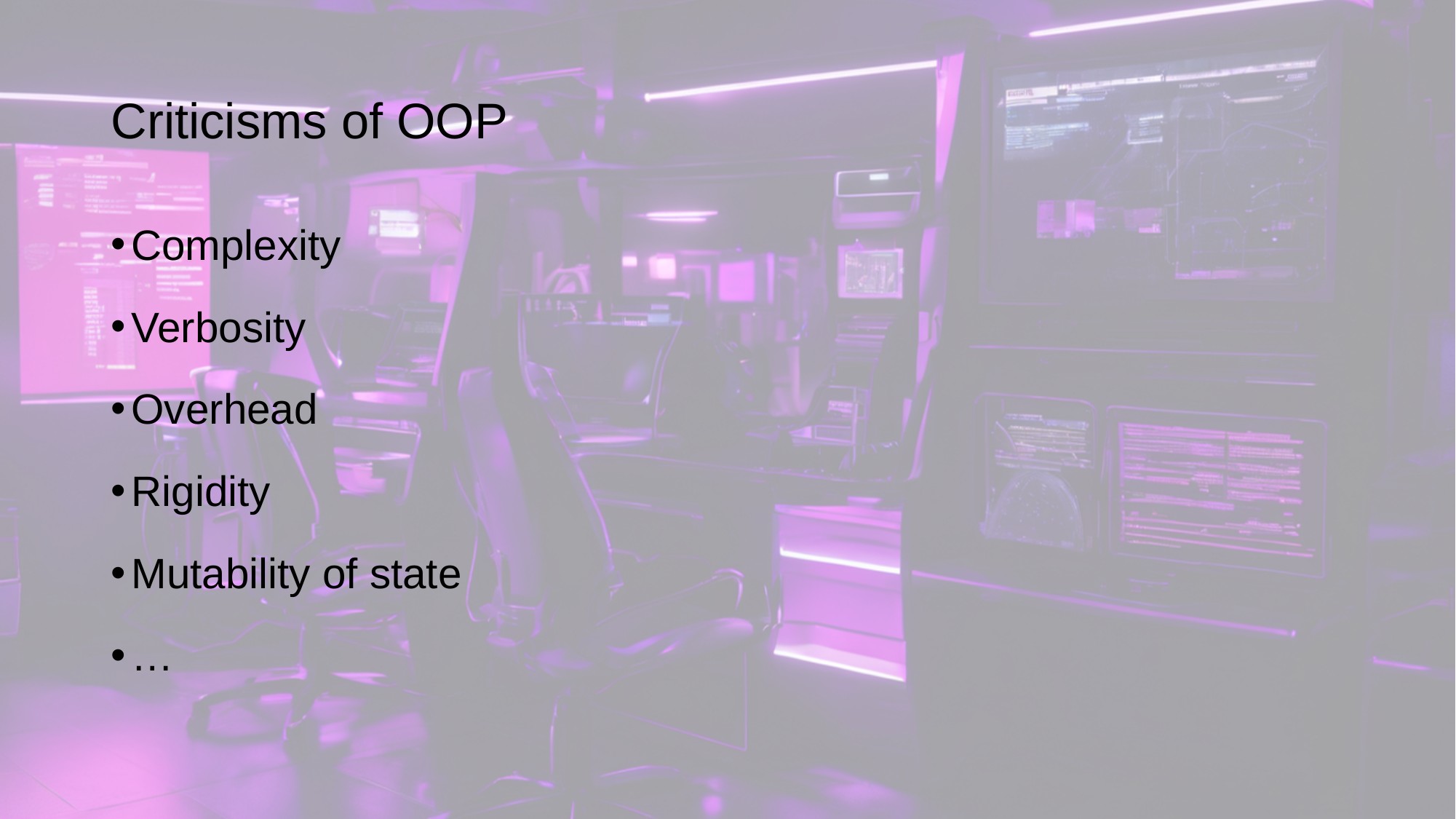

# Criticisms of OOP
Complexity
Verbosity
Overhead
Rigidity
Mutability of state
…